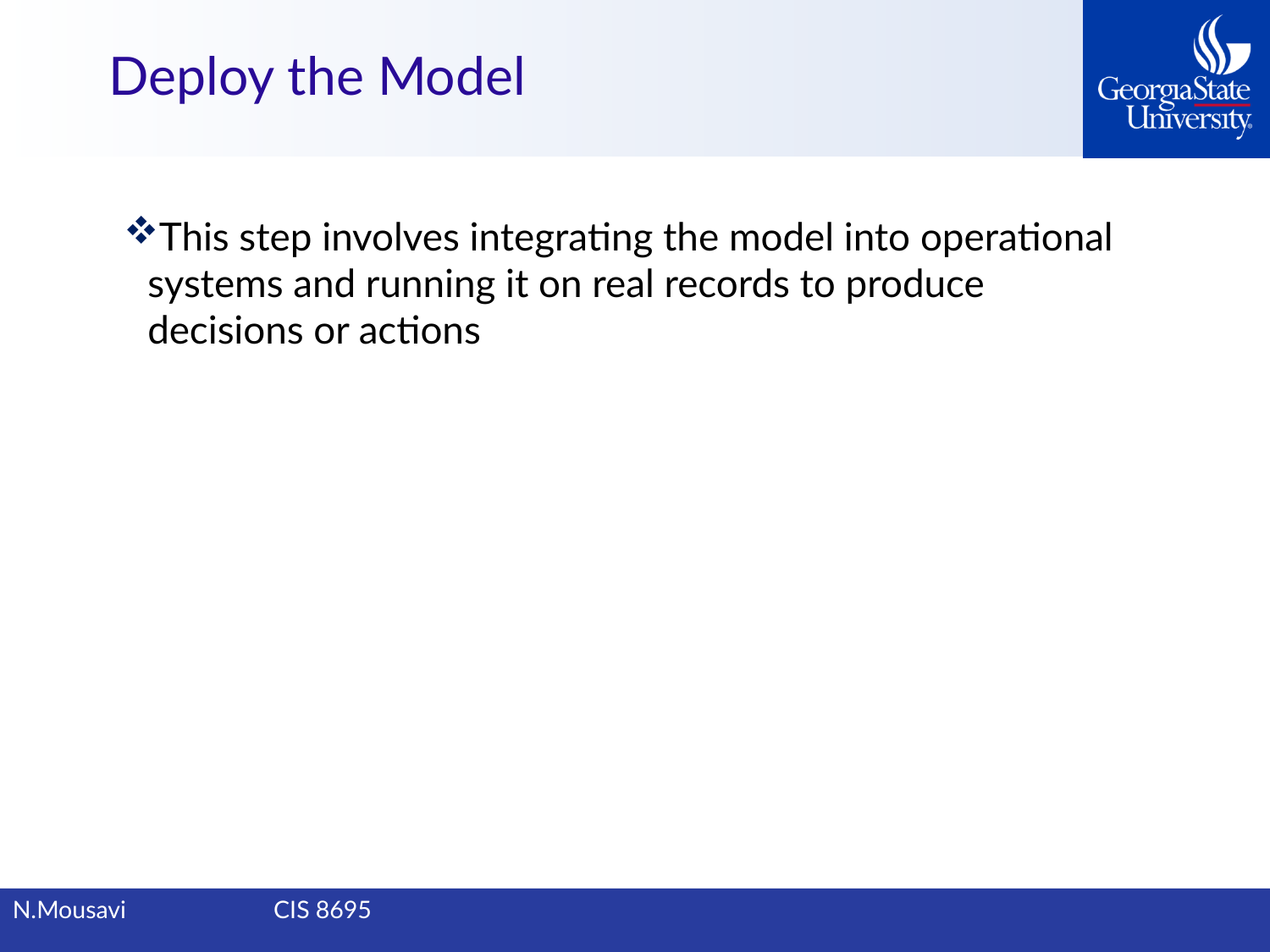

# Deploy the Model
This step involves integrating the model into operational systems and running it on real records to produce decisions or actions